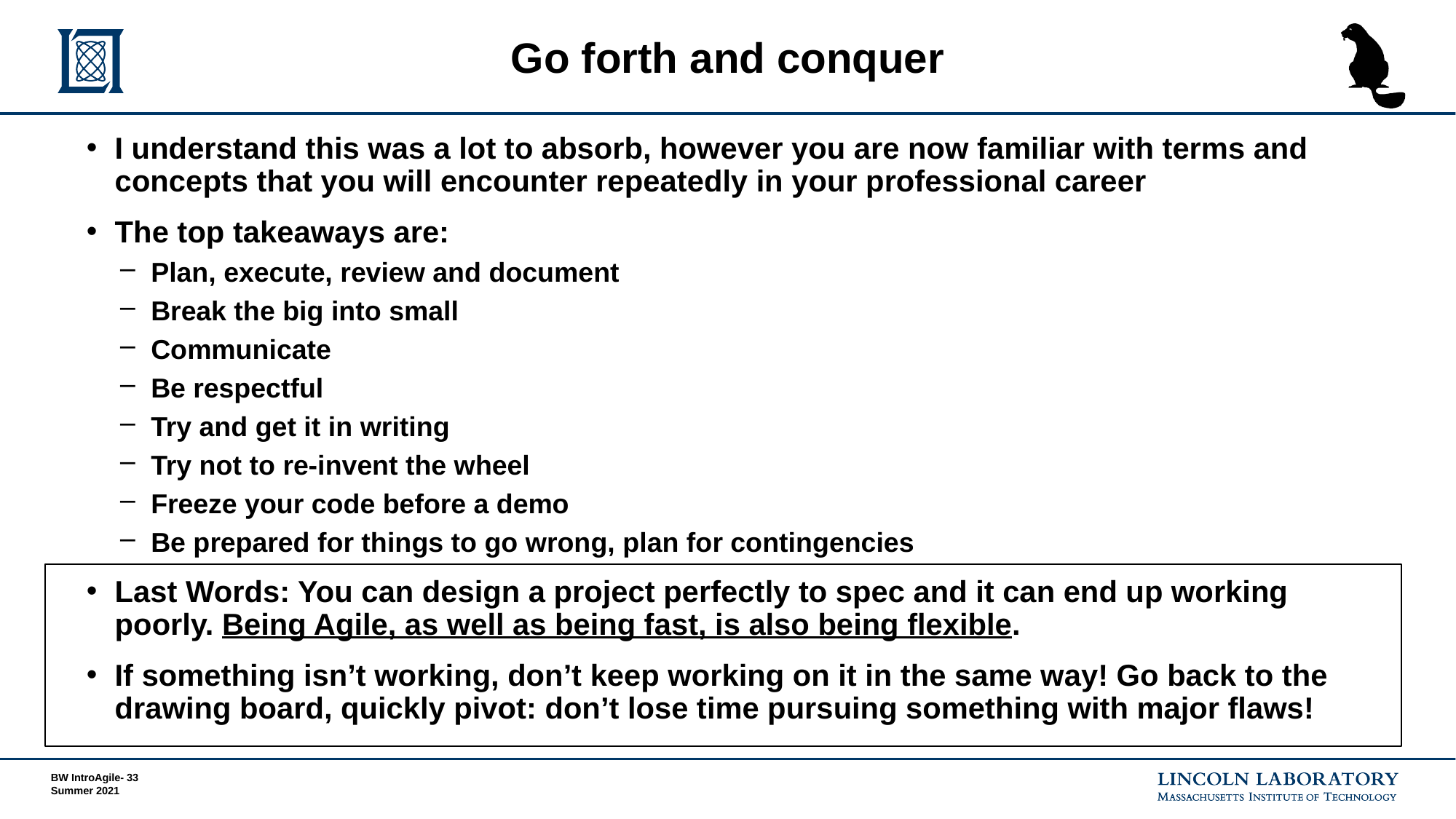

# Go forth and conquer
I understand this was a lot to absorb, however you are now familiar with terms and concepts that you will encounter repeatedly in your professional career
The top takeaways are:
Plan, execute, review and document
Break the big into small
Communicate
Be respectful
Try and get it in writing
Try not to re-invent the wheel
Freeze your code before a demo
Be prepared for things to go wrong, plan for contingencies
Last Words: You can design a project perfectly to spec and it can end up working poorly. Being Agile, as well as being fast, is also being flexible.
If something isn’t working, don’t keep working on it in the same way! Go back to the drawing board, quickly pivot: don’t lose time pursuing something with major flaws!